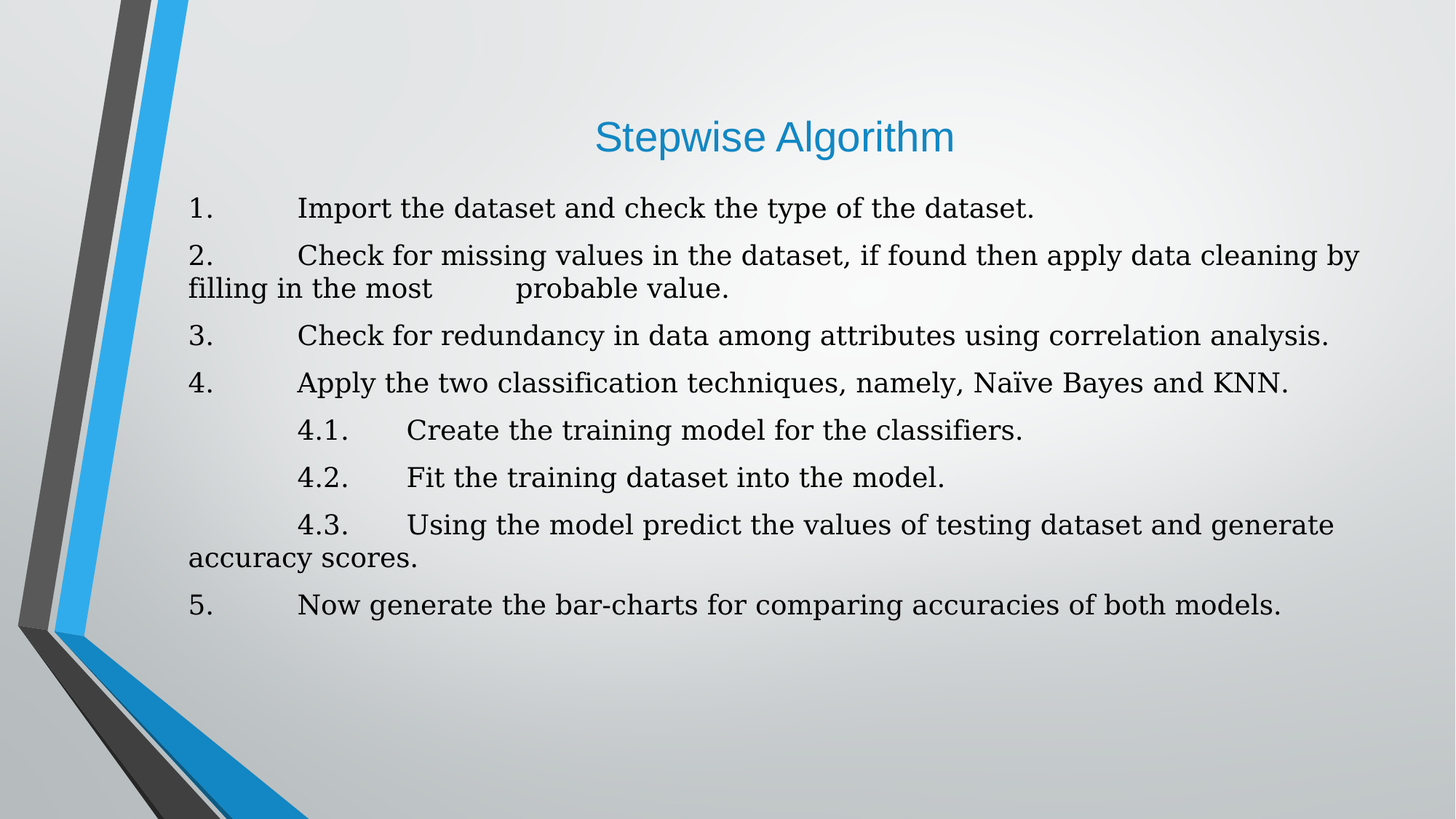

# Stepwise Algorithm
1.	Import the dataset and check the type of the dataset.
2.	Check for missing values in the dataset, if found then apply data cleaning by filling in the most 	probable value.
3.	Check for redundancy in data among attributes using correlation analysis.
4.	Apply the two classification techniques, namely, Naïve Bayes and KNN.
	4.1.	Create the training model for the classifiers.
	4.2.	Fit the training dataset into the model.
	4.3.	Using the model predict the values of testing dataset and generate accuracy scores.
5.	Now generate the bar-charts for comparing accuracies of both models.